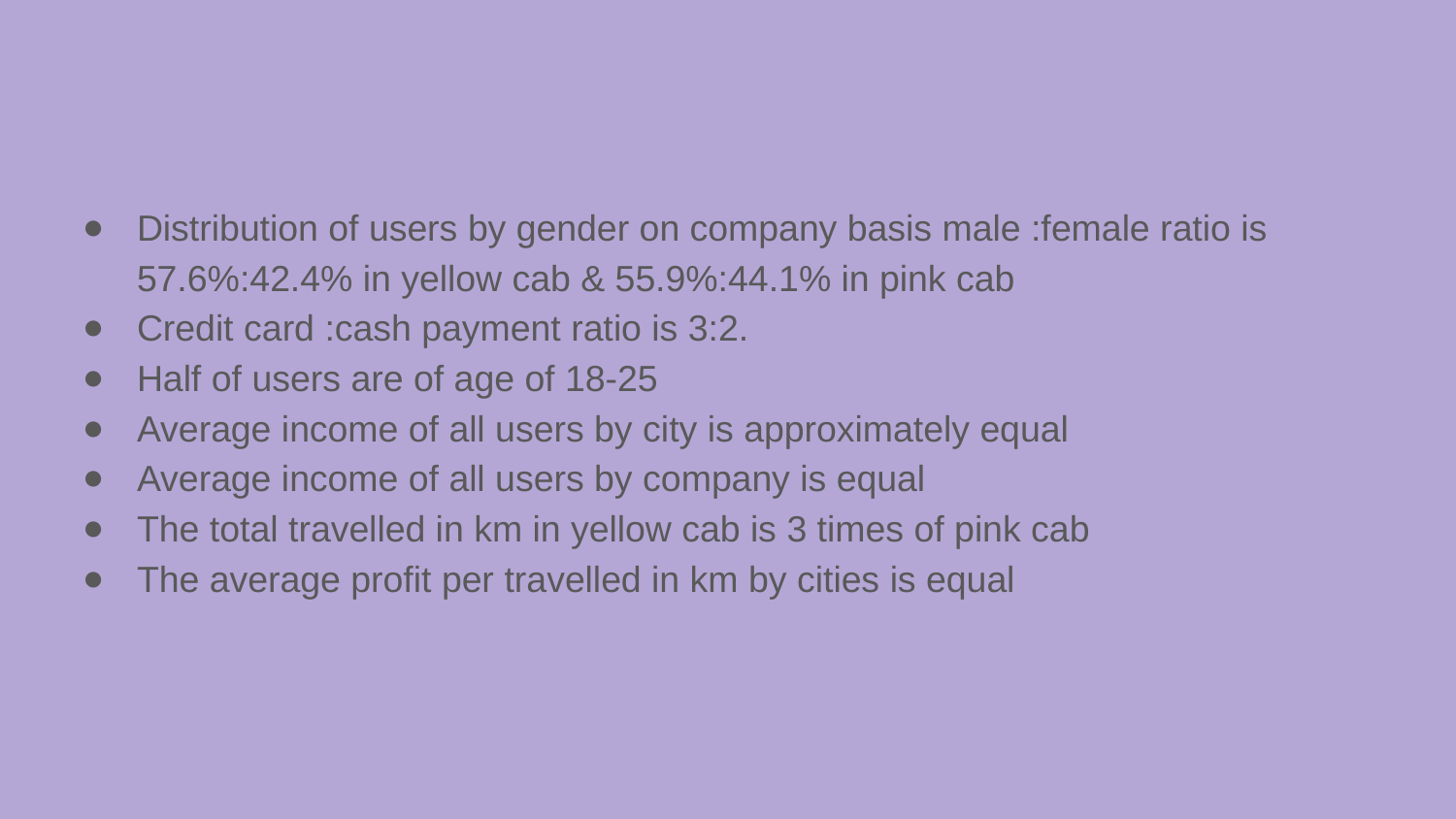

#
Distribution of users by gender on company basis male :female ratio is 57.6%:42.4% in yellow cab & 55.9%:44.1% in pink cab
Credit card :cash payment ratio is 3:2.
Half of users are of age of 18-25
Average income of all users by city is approximately equal
Average income of all users by company is equal
The total travelled in km in yellow cab is 3 times of pink cab
The average profit per travelled in km by cities is equal